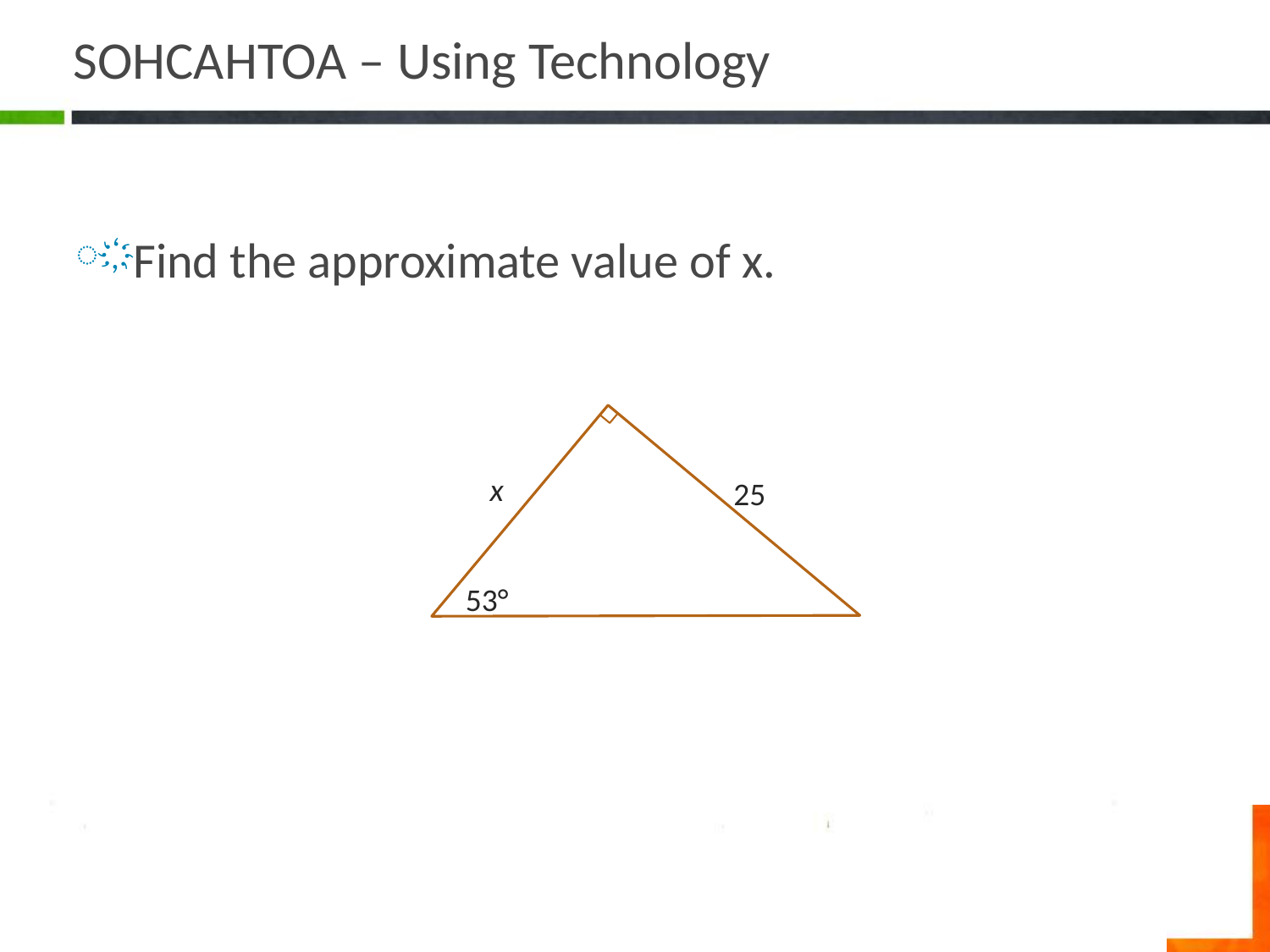

# SOHCAHTOA – Using Technology
Find the approximate value of x.

25
53°

x